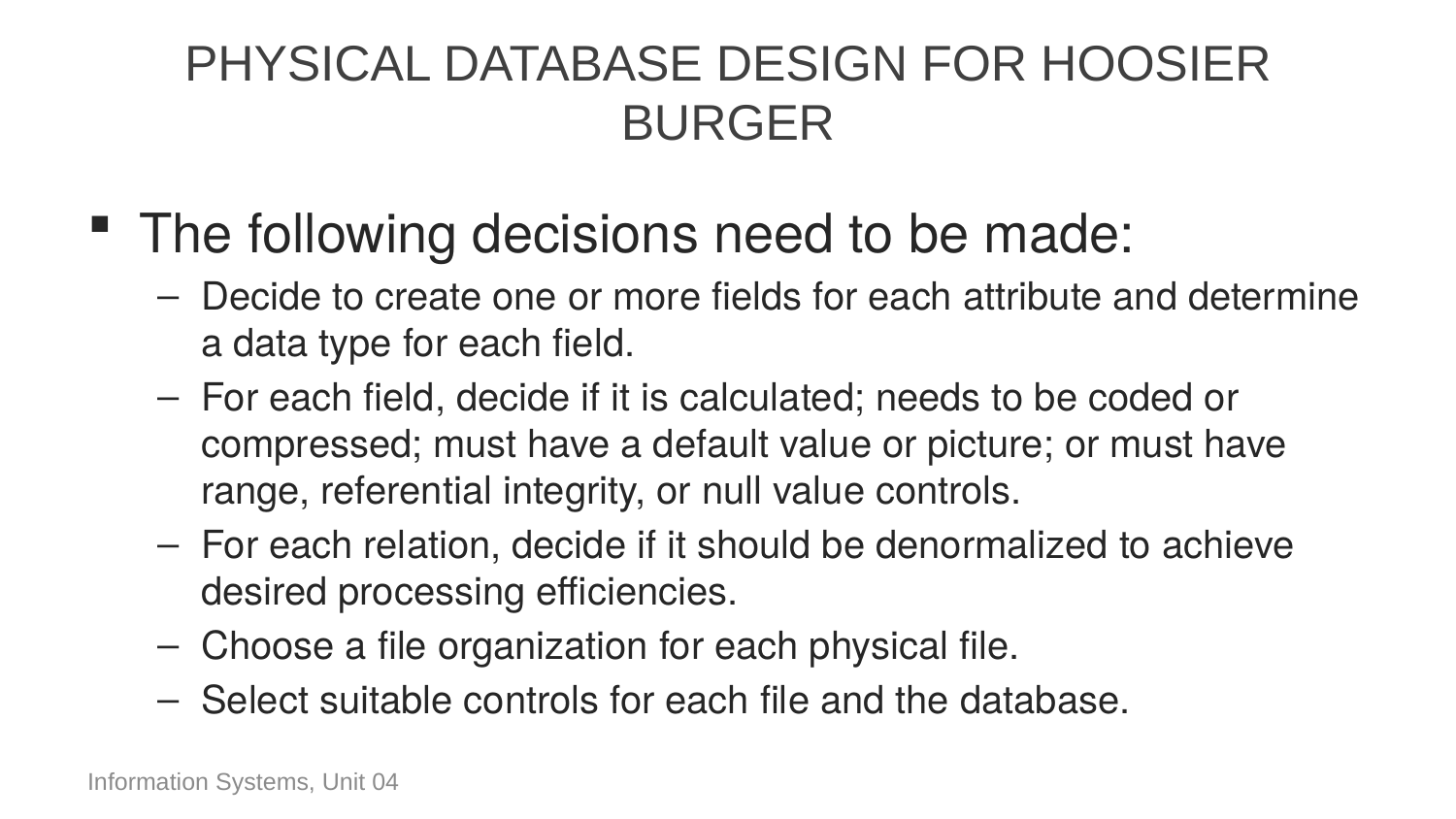

# Physical Database Design for Hoosier Burger
The following decisions need to be made:
Decide to create one or more fields for each attribute and determine a data type for each field.
For each field, decide if it is calculated; needs to be coded or compressed; must have a default value or picture; or must have range, referential integrity, or null value controls.
For each relation, decide if it should be denormalized to achieve desired processing efficiencies.
Choose a file organization for each physical file.
Select suitable controls for each file and the database.
Information Systems, Unit 04
115